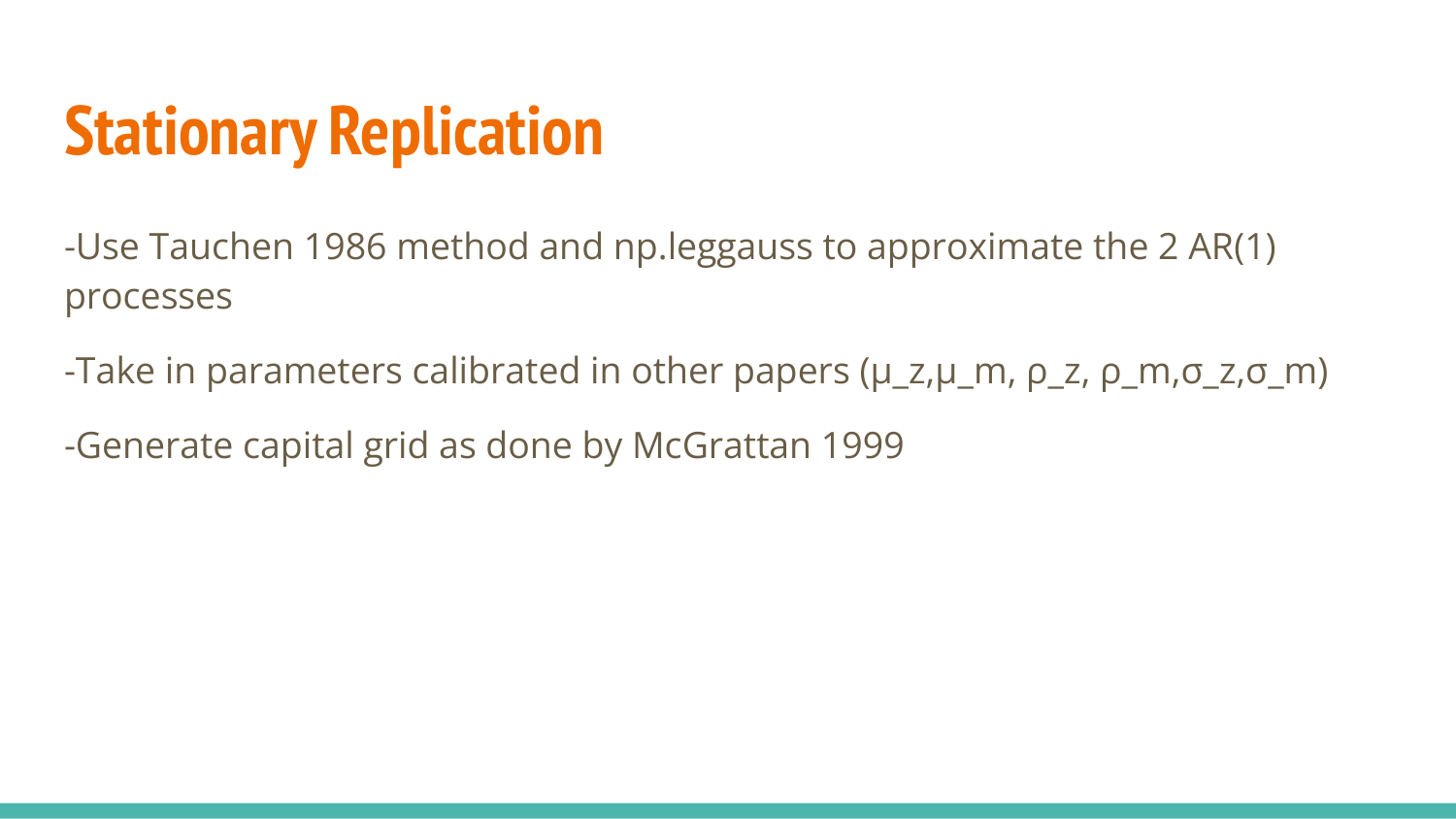

# Stationary Replication
-Use Tauchen 1986 method and np.leggauss to approximate the 2 AR(1) processes
-Take in parameters calibrated in other papers (µ_z,µ_m, ρ_z, ρ_m,σ_z,σ_m)
-Generate capital grid as done by McGrattan 1999